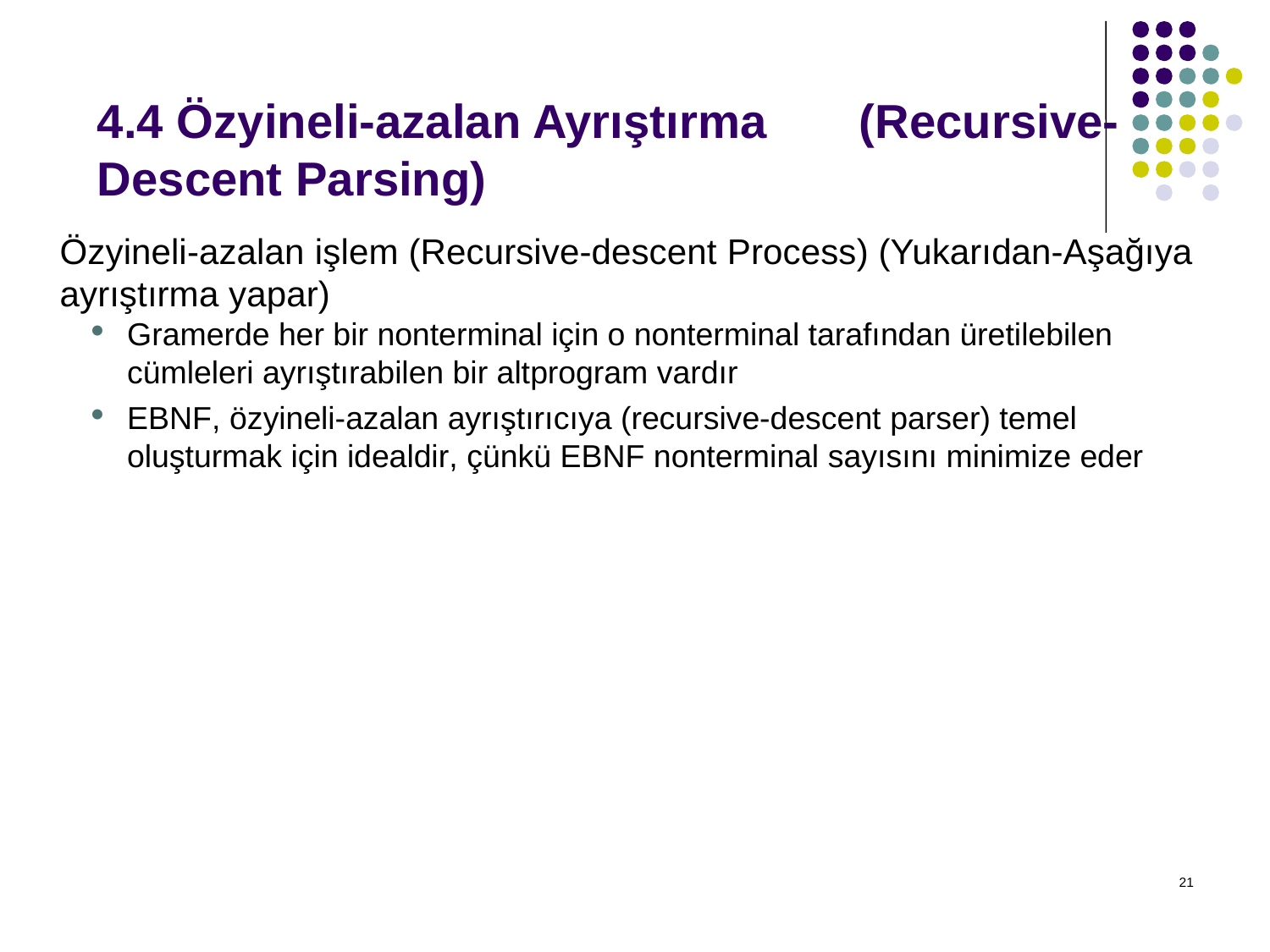

# 4.4 Özyineli-azalan Ayrıştırma 	(Recursive-Descent Parsing)
Özyineli-azalan işlem (Recursive-descent Process) (Yukarıdan-Aşağıya ayrıştırma yapar)
Gramerde her bir nonterminal için o nonterminal tarafından üretilebilen cümleleri ayrıştırabilen bir altprogram vardır
EBNF, özyineli-azalan ayrıştırıcıya (recursive-descent parser) temel oluşturmak için idealdir, çünkü EBNF nonterminal sayısını minimize eder
21